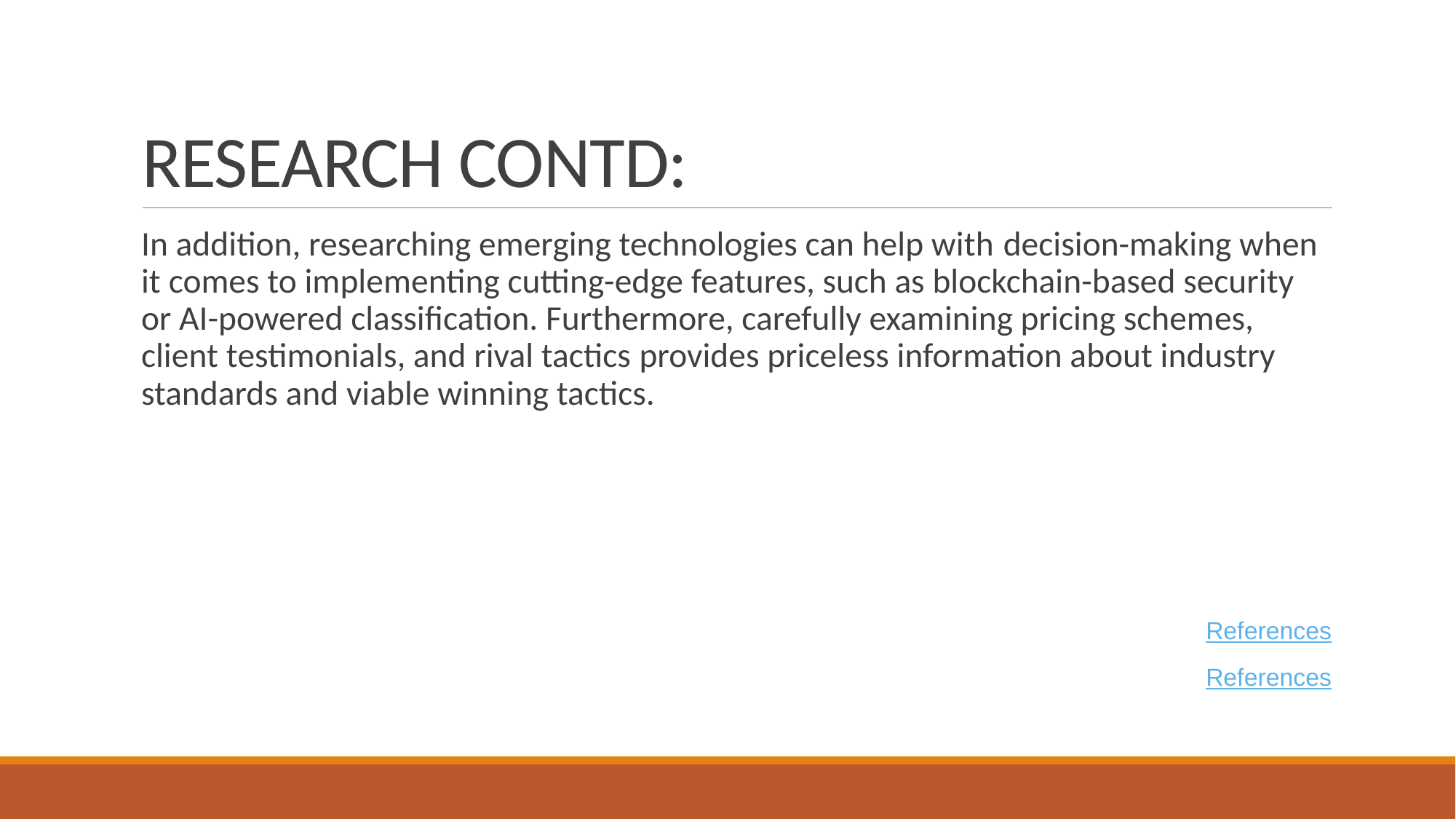

# RESEARCH CONTD:
In addition, researching emerging technologies can help with decision-making when it comes to implementing cutting-edge features, such as blockchain-based security or AI-powered classification. Furthermore, carefully examining pricing schemes, client testimonials, and rival tactics provides priceless information about industry standards and viable winning tactics.

References
References